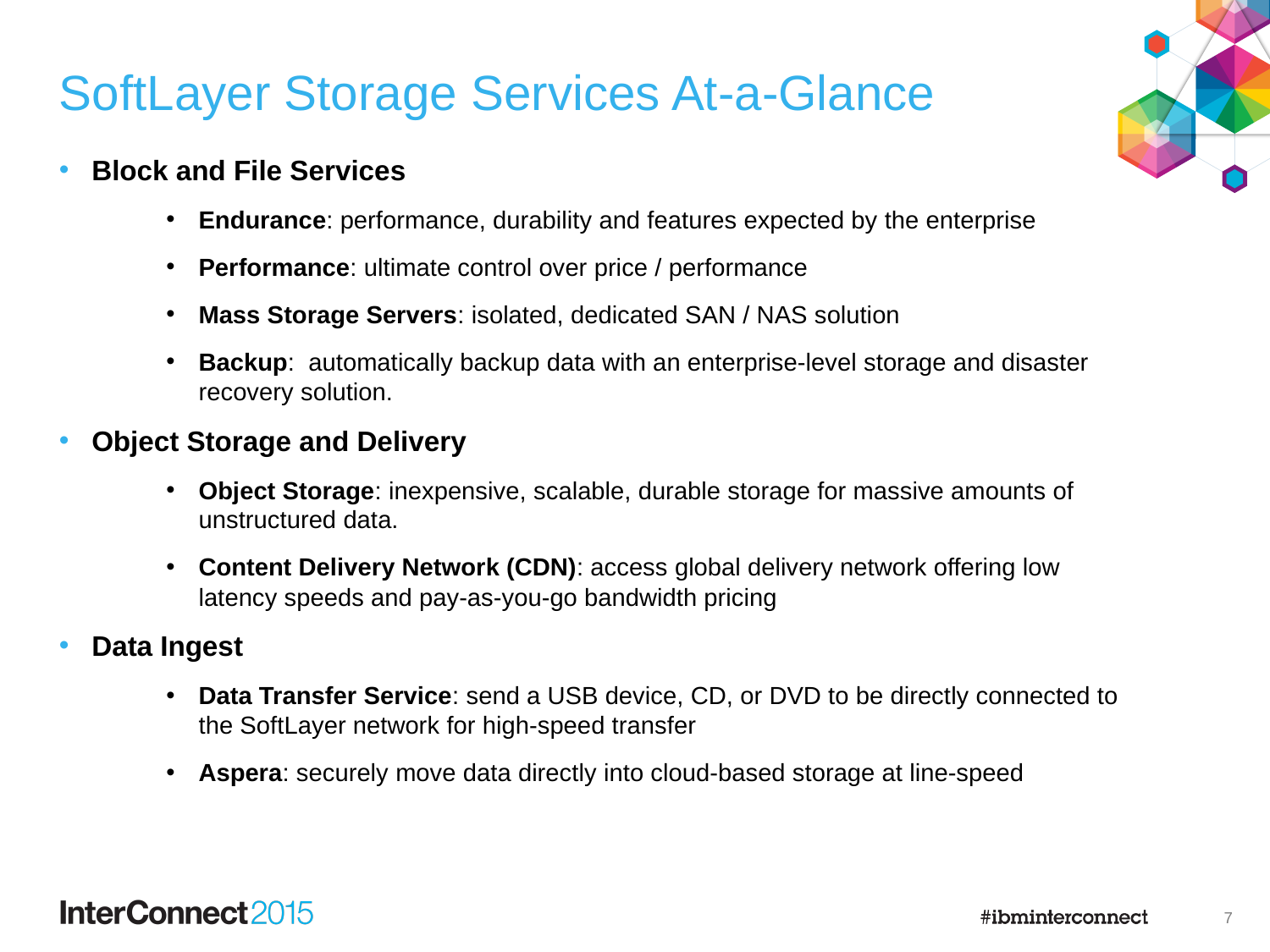

# SoftLayer Storage Services At-a-Glance
Block and File Services
Endurance: performance, durability and features expected by the enterprise
Performance: ultimate control over price / performance
Mass Storage Servers: isolated, dedicated SAN / NAS solution
Backup:  automatically backup data with an enterprise-level storage and disaster recovery solution.
Object Storage and Delivery
Object Storage: inexpensive, scalable, durable storage for massive amounts of unstructured data.
Content Delivery Network (CDN): access global delivery network offering low latency speeds and pay-as-you-go bandwidth pricing
Data Ingest
Data Transfer Service: send a USB device, CD, or DVD to be directly connected to the SoftLayer network for high-speed transfer
Aspera: securely move data directly into cloud-based storage at line-speed
7